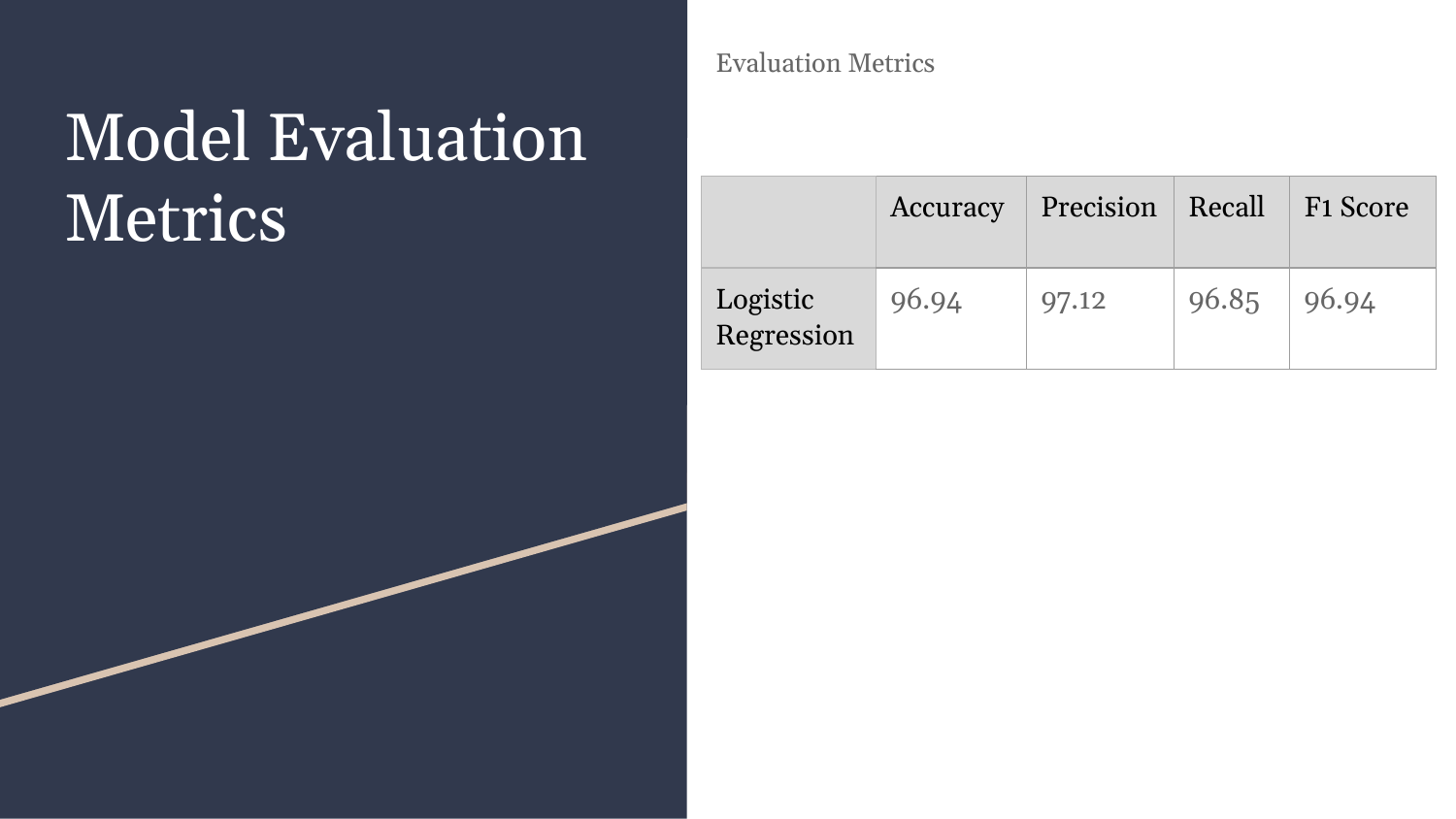

Evaluation Metrics

# Model Evaluation Metrics

|  | Accuracy | Precision | Recall | F1 Score |
| --- | --- | --- | --- | --- |
| Logistic Regression | 96.94 | 97.12 | 96.85 | 96.94 |